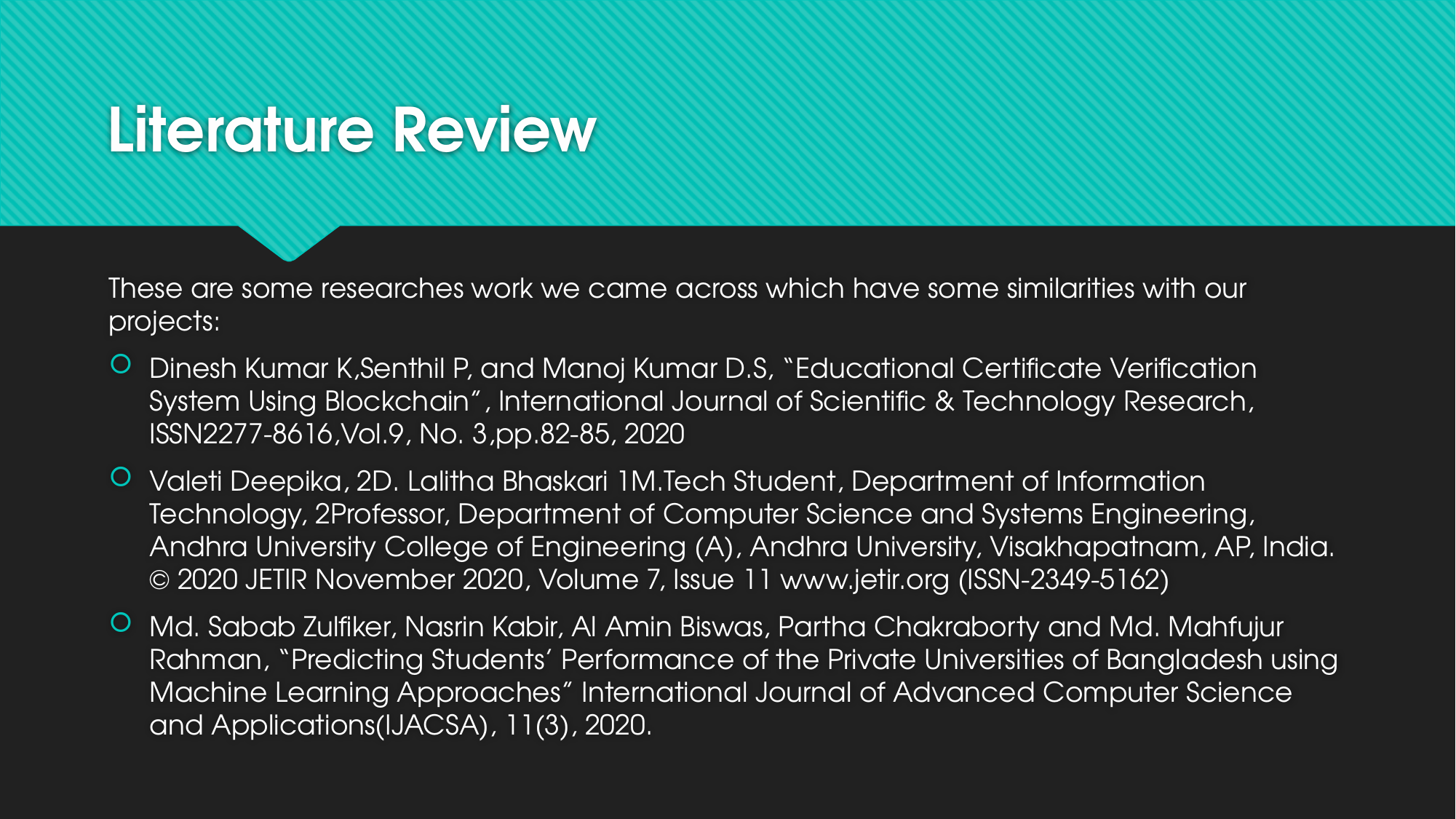

# Literature Review
These are some researches work we came across which have some similarities with our projects:
Dinesh Kumar K,Senthil P, and Manoj Kumar D.S, “Educational Certificate Verification  System Using Blockchain”, International Journal of Scientific & Technology Research, ISSN2277-8616,Vol.9, No. 3,pp.82-85, 2020
Valeti Deepika, 2D. Lalitha Bhaskari 1M.Tech Student, Department of Information Technology, 2Professor, Department of Computer Science and Systems Engineering, Andhra University College of Engineering (A), Andhra University, Visakhapatnam, AP, India. © 2020 JETIR November 2020, Volume 7, Issue 11 www.jetir.org (ISSN-2349-5162)
Md. Sabab Zulfiker, Nasrin Kabir, Al Amin Biswas, Partha Chakraborty and Md. Mahfujur Rahman, “Predicting Students’ Performance of the Private Universities of Bangladesh using Machine Learning Approaches” International Journal of Advanced Computer Science and Applications(IJACSA), 11(3), 2020.